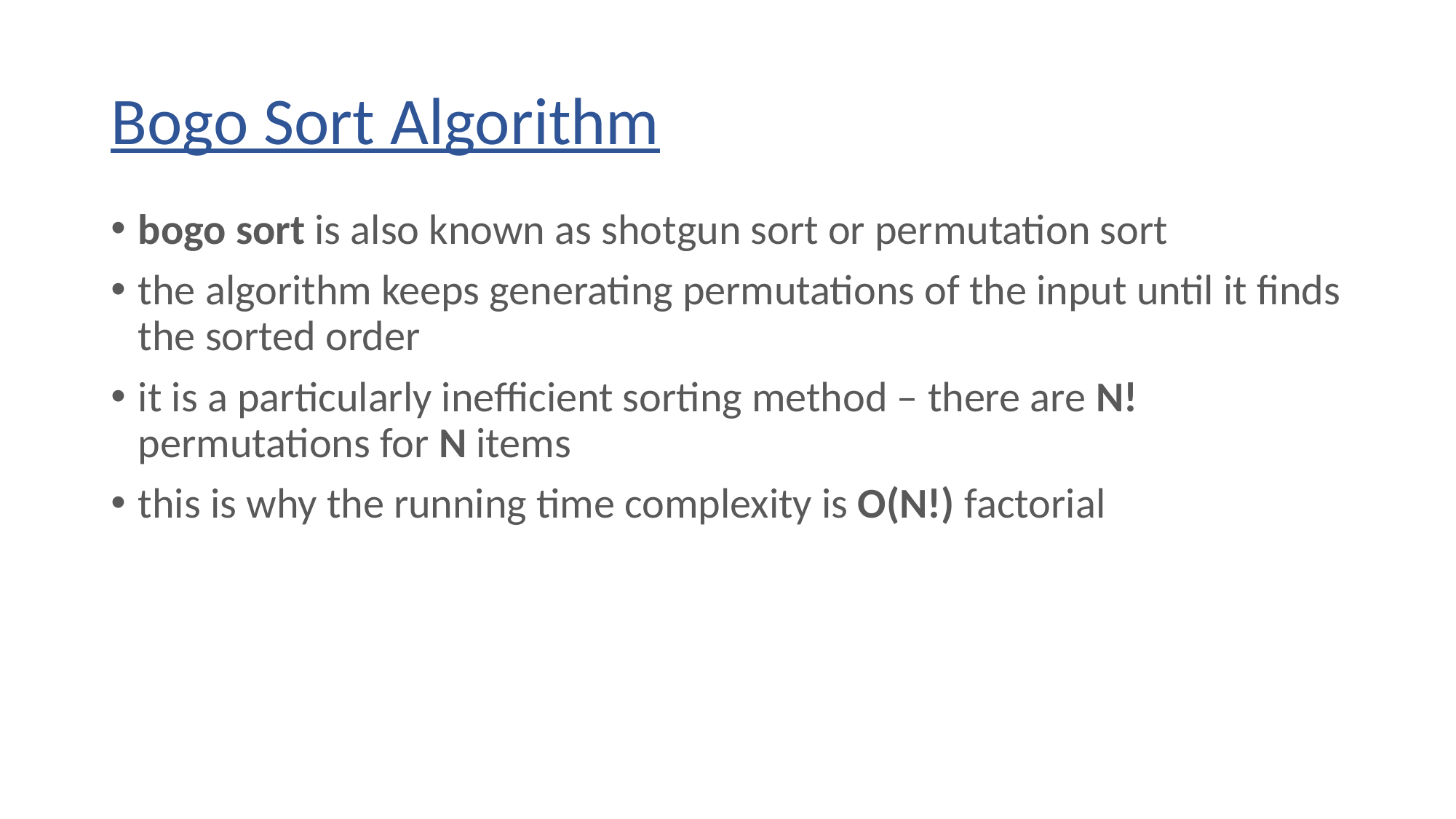

# Bogo Sort Algorithm
bogo sort is also known as shotgun sort or permutation sort
the algorithm keeps generating permutations of the input until it finds the sorted order
it is a particularly inefficient sorting method – there are N! permutations for N items
this is why the running time complexity is O(N!) factorial